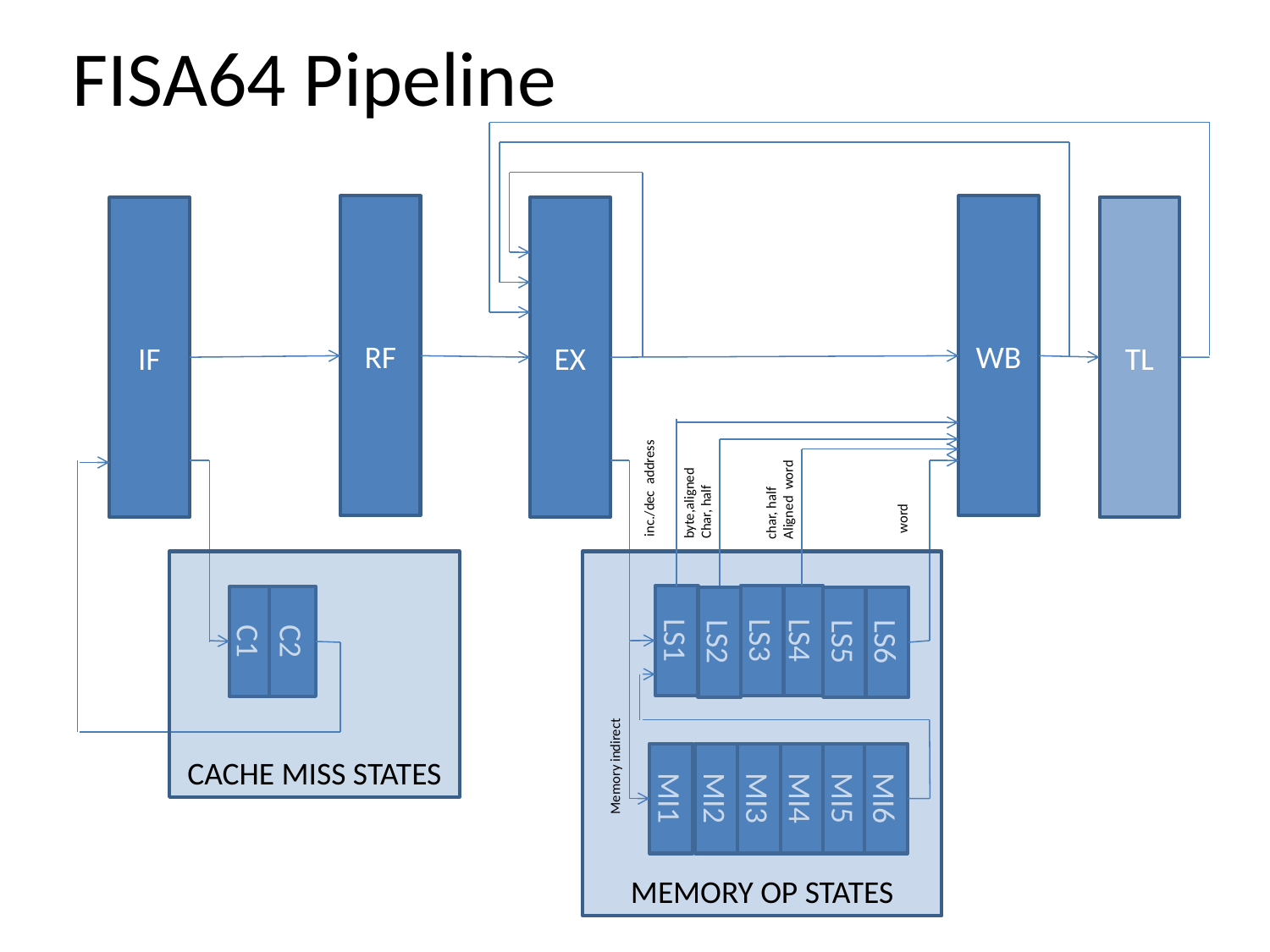

# FISA64 Pipeline
RF
WB
IF
EX
TL
inc./dec  address
char, half
Aligned  word
byte,aligned
Char, half
word
CACHE MISS STATES
MEMORY OP STATES
LS1
LS3
LS4
C1
C2
LS2
LS5
LS6
Memory indirect
MI1
MI2
MI3
MI4
MI5
MI6